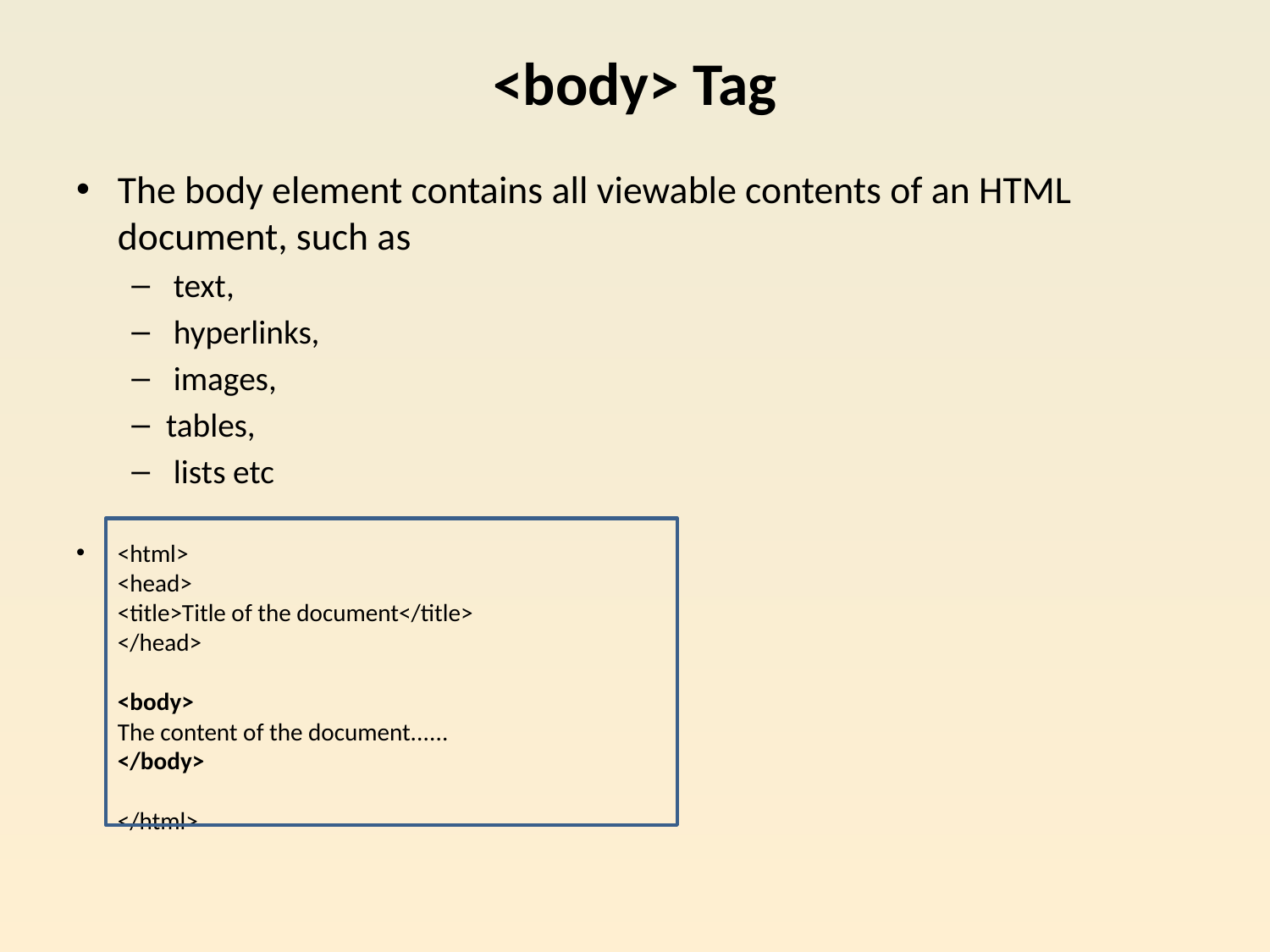

# <body> Tag
The body element contains all viewable contents of an HTML document, such as
 text,
 hyperlinks,
 images,
tables,
 lists etc

<html>
<head>
<title>Title of the document</title>
</head>
<body>
The content of the document......
</body>
</html>